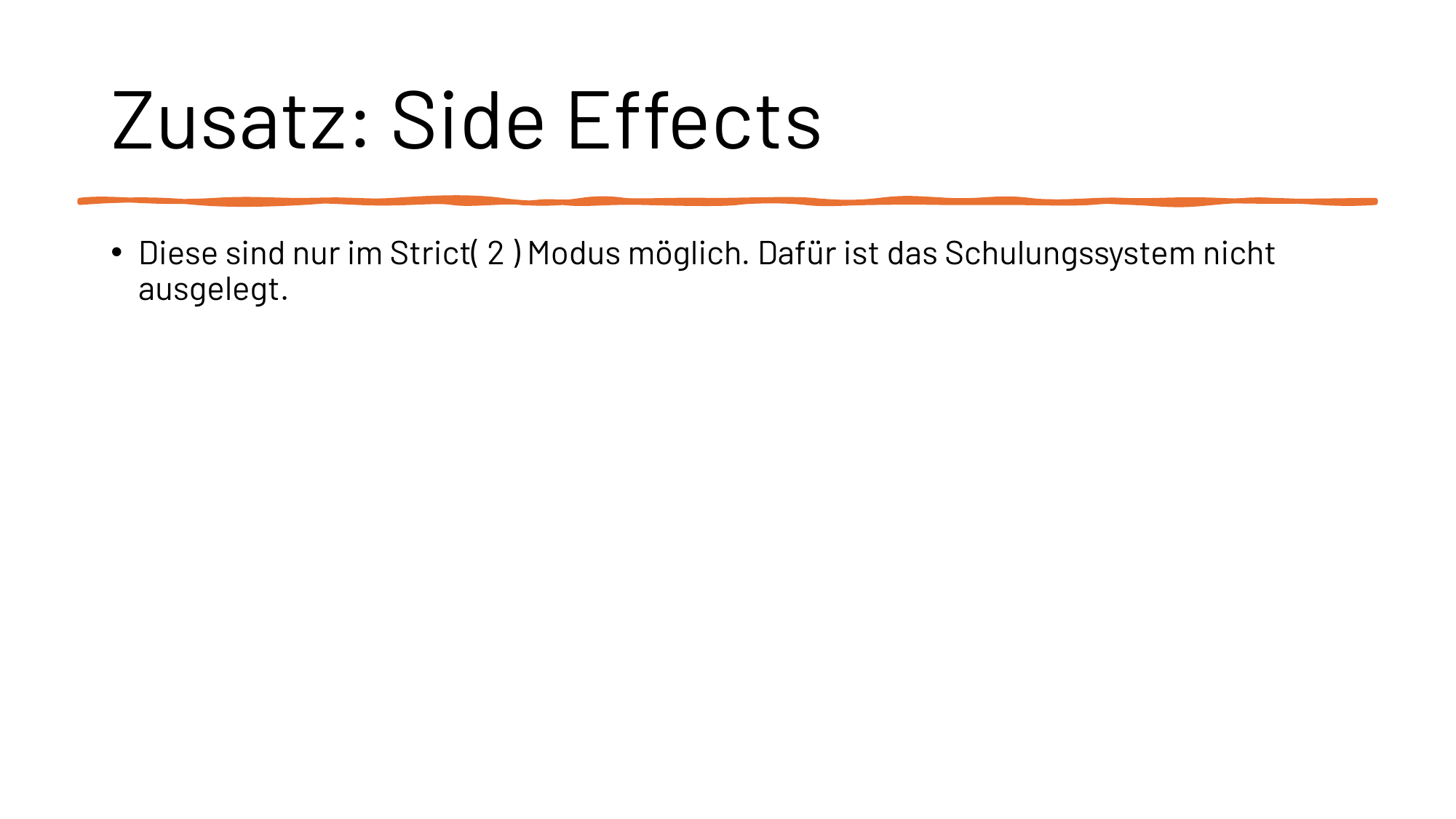

# Zusatz: Side Effects

Diese sind nur im Strict( 2 ) Modus möglich. Dafür ist das Schulungssystem nicht ausgelegt.